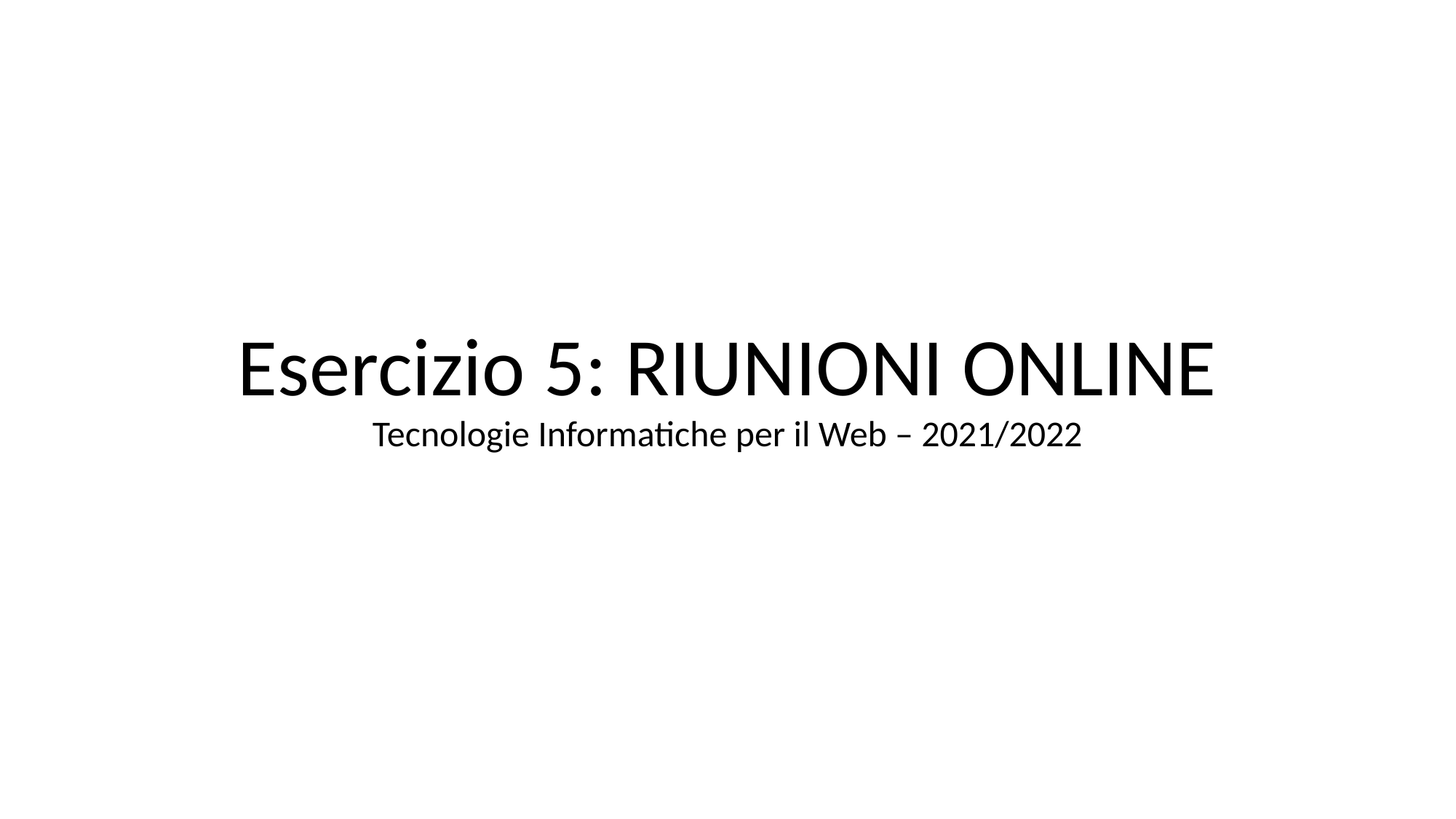

# Esercizio 5: RIUNIONI ONLINE
Tecnologie Informatiche per il Web – 2021/2022